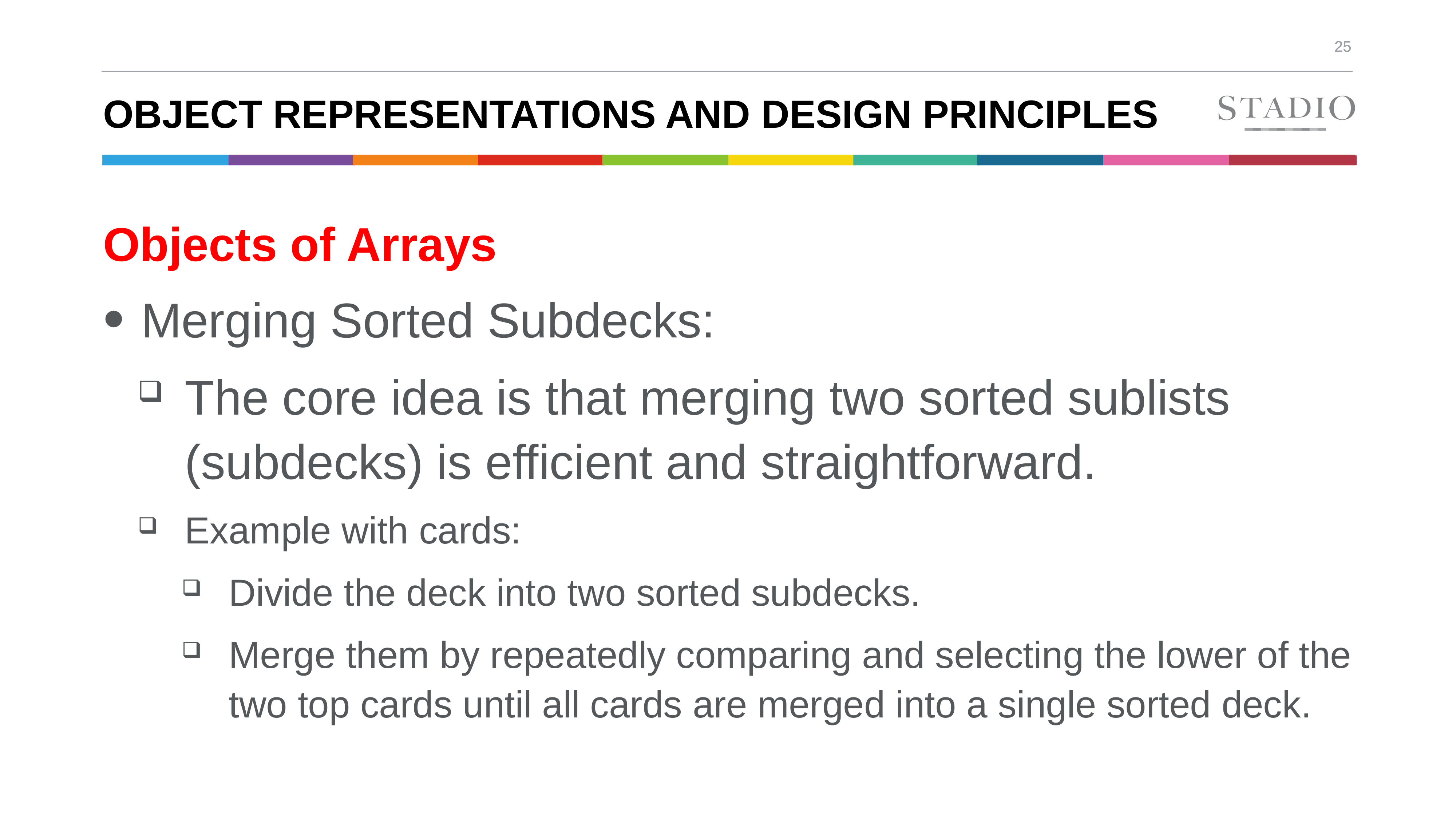

# Object Representations and Design Principles

Objects of Arrays
Merging Sorted Subdecks:
The core idea is that merging two sorted sublists (subdecks) is efficient and straightforward.
Example with cards:
Divide the deck into two sorted subdecks.
Merge them by repeatedly comparing and selecting the lower of the two top cards until all cards are merged into a single sorted deck.